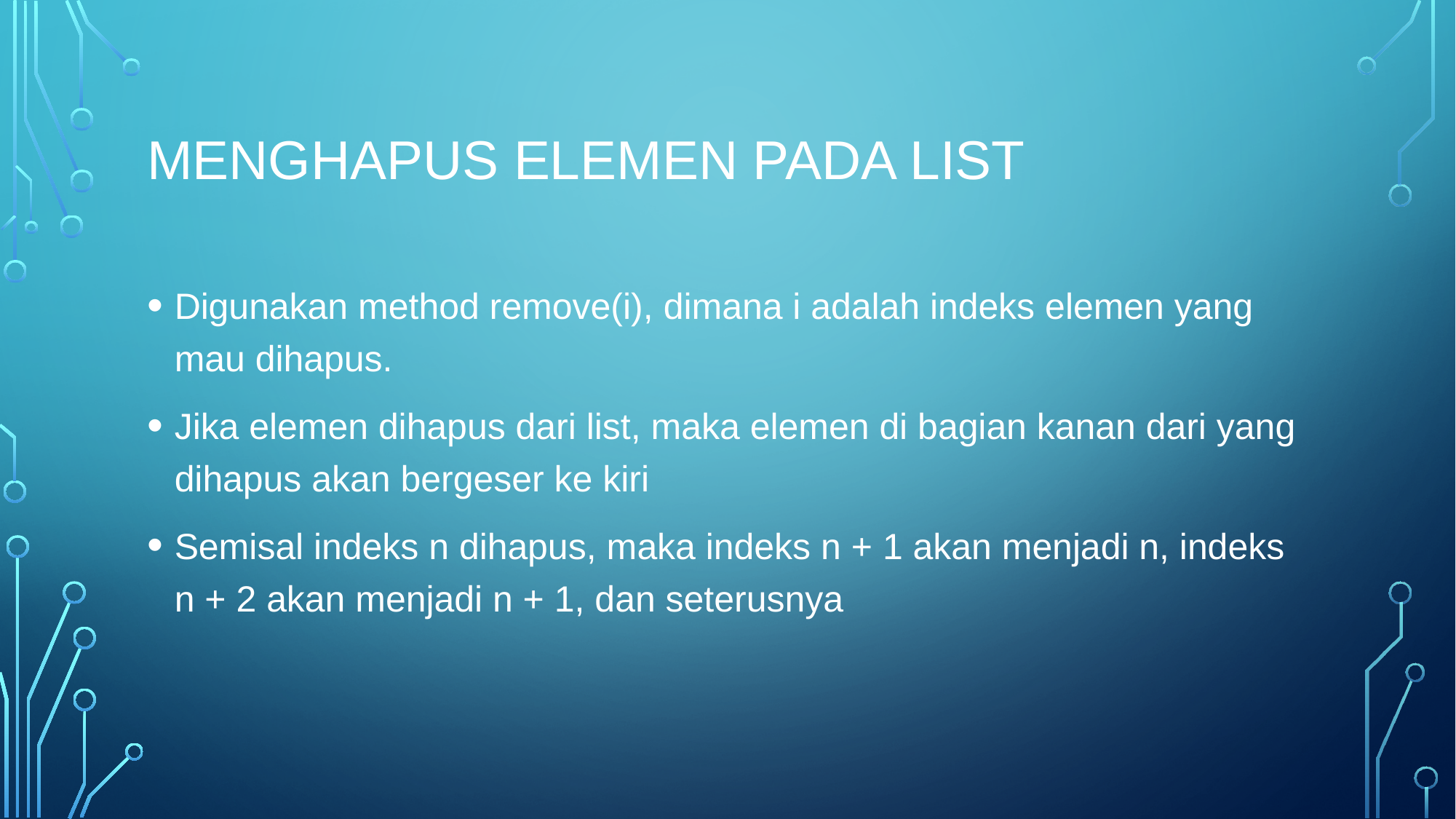

# Menghapus elemen pada list
Digunakan method remove(i), dimana i adalah indeks elemen yang mau dihapus.
Jika elemen dihapus dari list, maka elemen di bagian kanan dari yang dihapus akan bergeser ke kiri
Semisal indeks n dihapus, maka indeks n + 1 akan menjadi n, indeks n + 2 akan menjadi n + 1, dan seterusnya